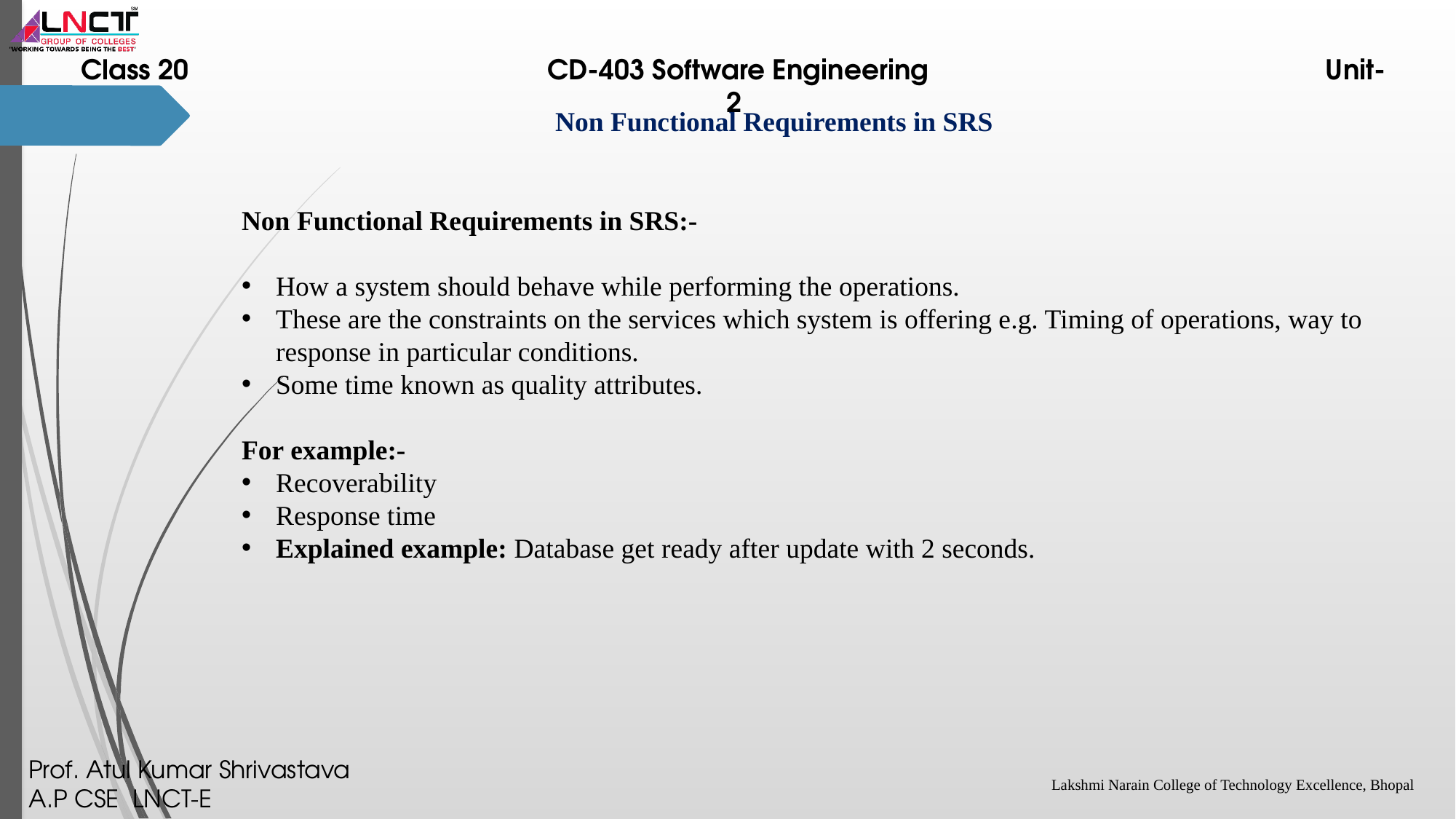

Non Functional Requirements in SRS:-

How a system should behave while performing the operations.
These are the constraints on the services which system is offering e.g. Timing of operations, way to response in particular conditions.
Some time known as quality attributes.

For example:-
Recoverability
Response time
Explained example: Database get ready after update with 2 seconds.